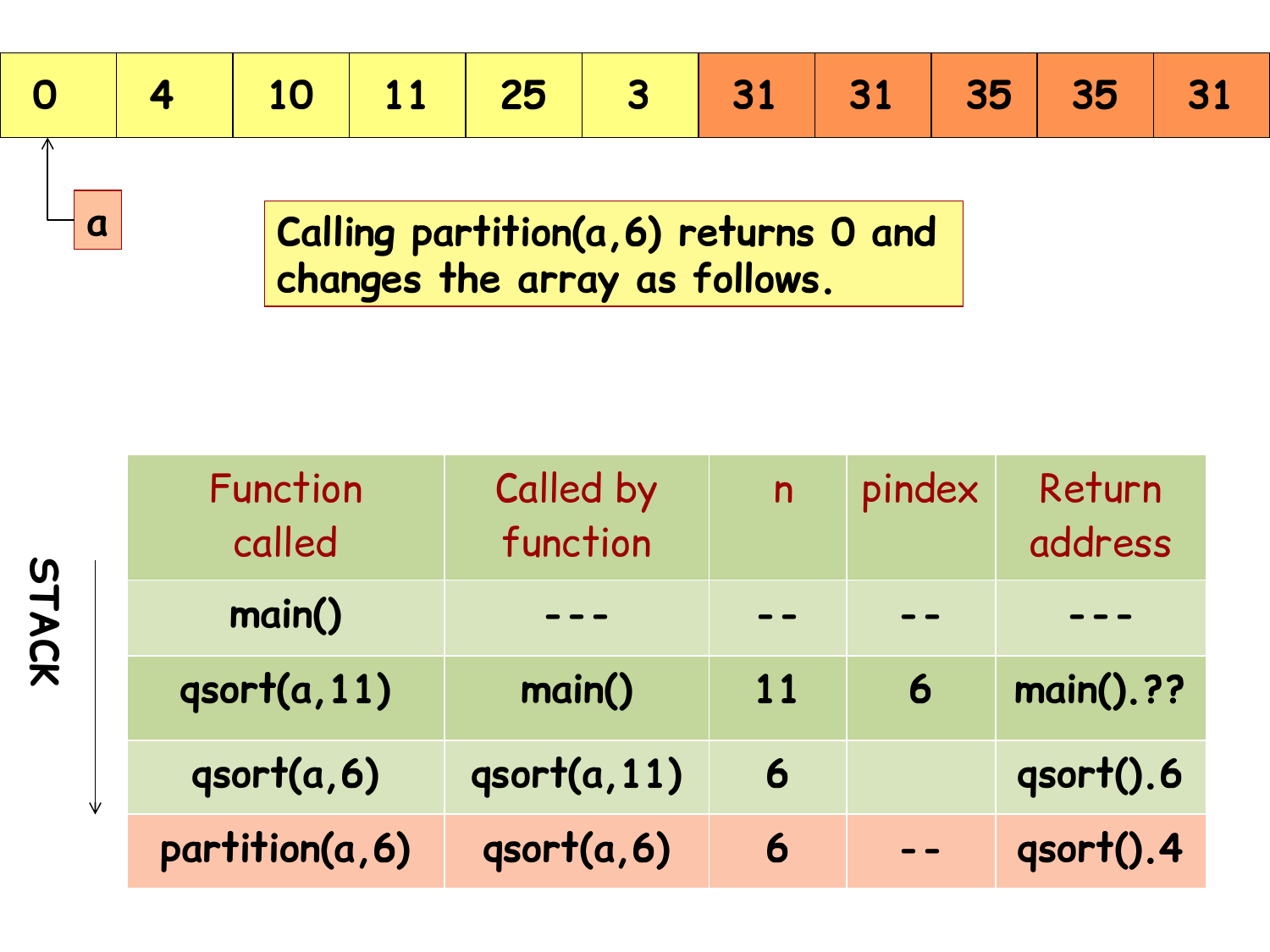

0
4
10
11
25
3
31
31
35
35
31
a
Calling partition(a,6) returns 0 and changes the array as follows.
| Function called | Called by function | n | pindex | Return address |
| --- | --- | --- | --- | --- |
| main() | --- | -- | -- | --- |
| qsort(a,11) | main() | 11 | 6 | main().?? |
| qsort(a,6) | qsort(a,11) | 6 |  | qsort().6 |
| partition(a,6) | qsort(a,6) | 6 | -- | qsort().4 |
STACK